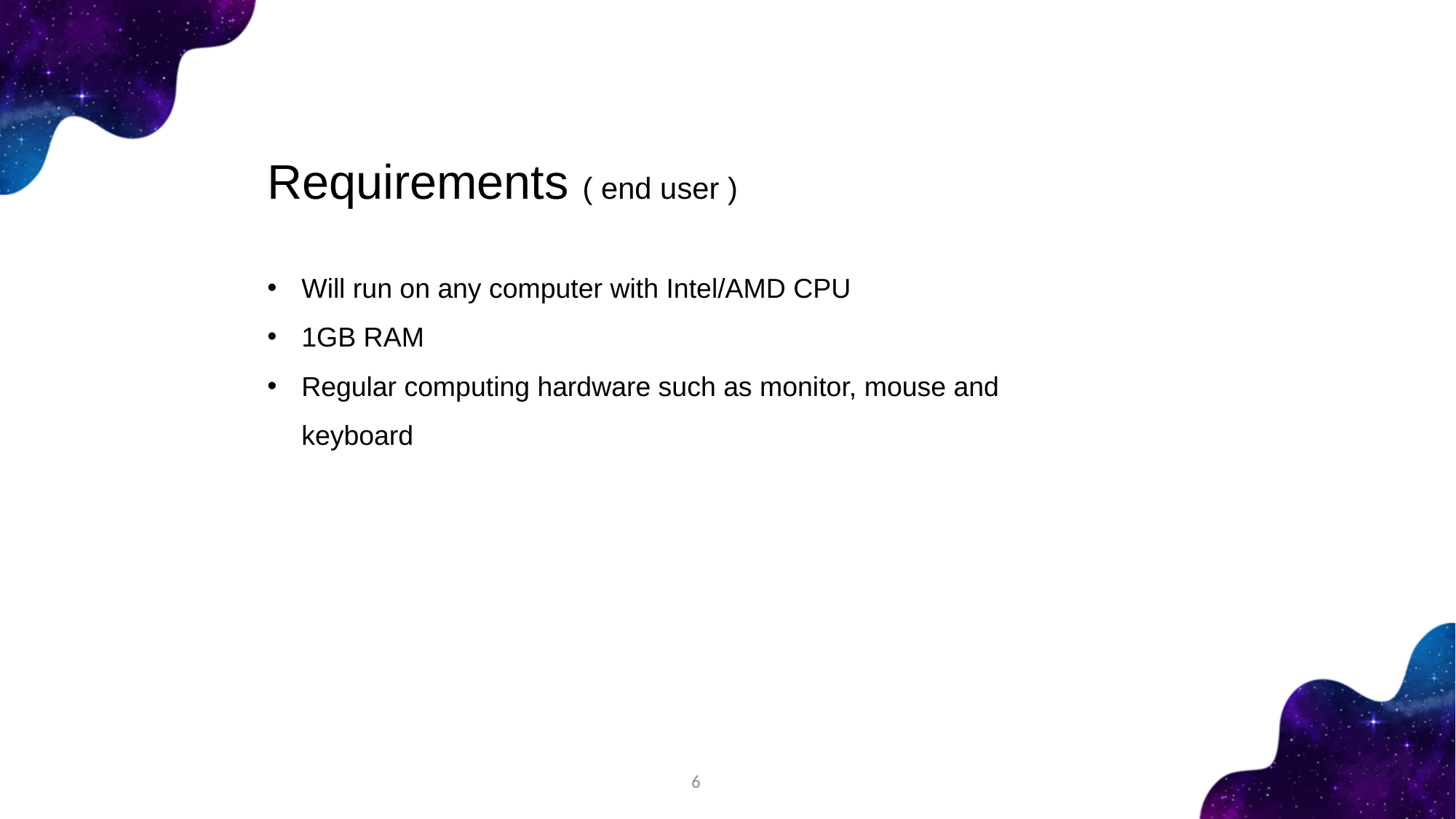

Requirements ( end user )
Will run on any computer with Intel/AMD CPU
1GB RAM
Regular computing hardware such as monitor, mouse and keyboard
6